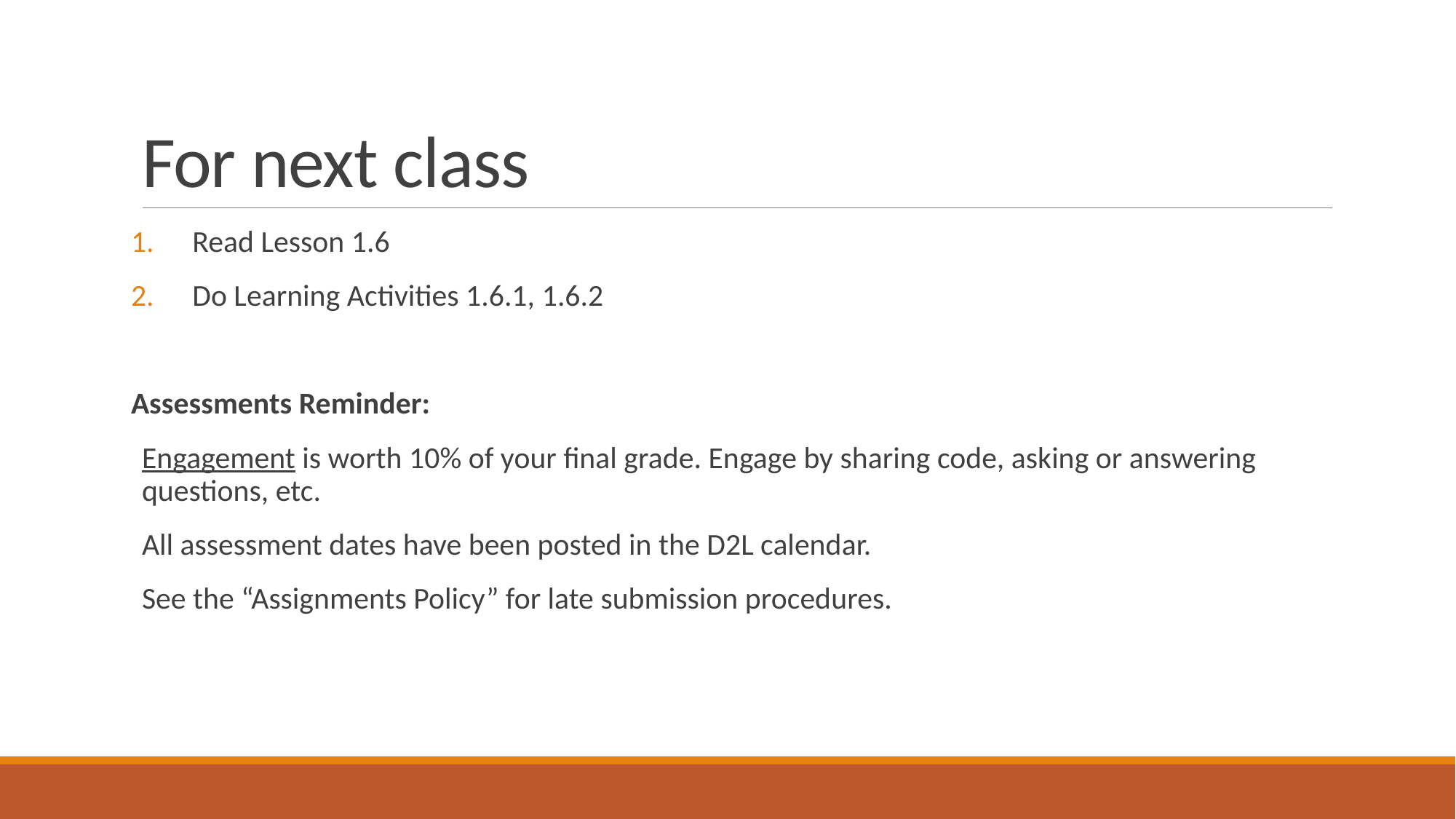

# For next class
Read Lesson 1.6
Do Learning Activities 1.6.1, 1.6.2

Assessments Reminder:
Engagement is worth 10% of your final grade. Engage by sharing code, asking or answering questions, etc.
All assessment dates have been posted in the D2L calendar.
See the “Assignments Policy” for late submission procedures.